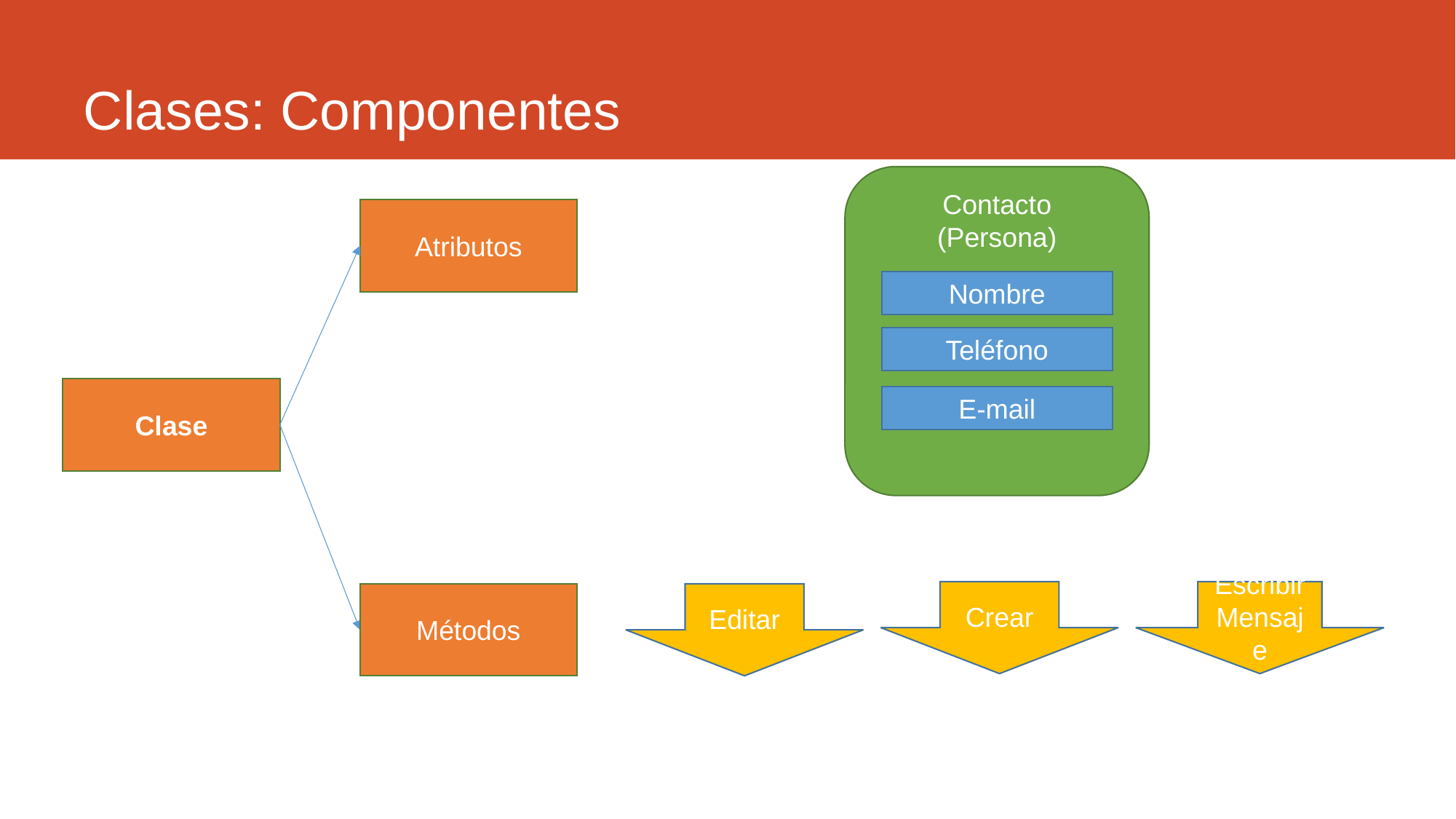

# Clases: Componentes
Contacto
(Persona)
Atributos
Nombre
Teléfono
Clase
E-mail
Crear
Escribir
Mensaje
Métodos
Editar